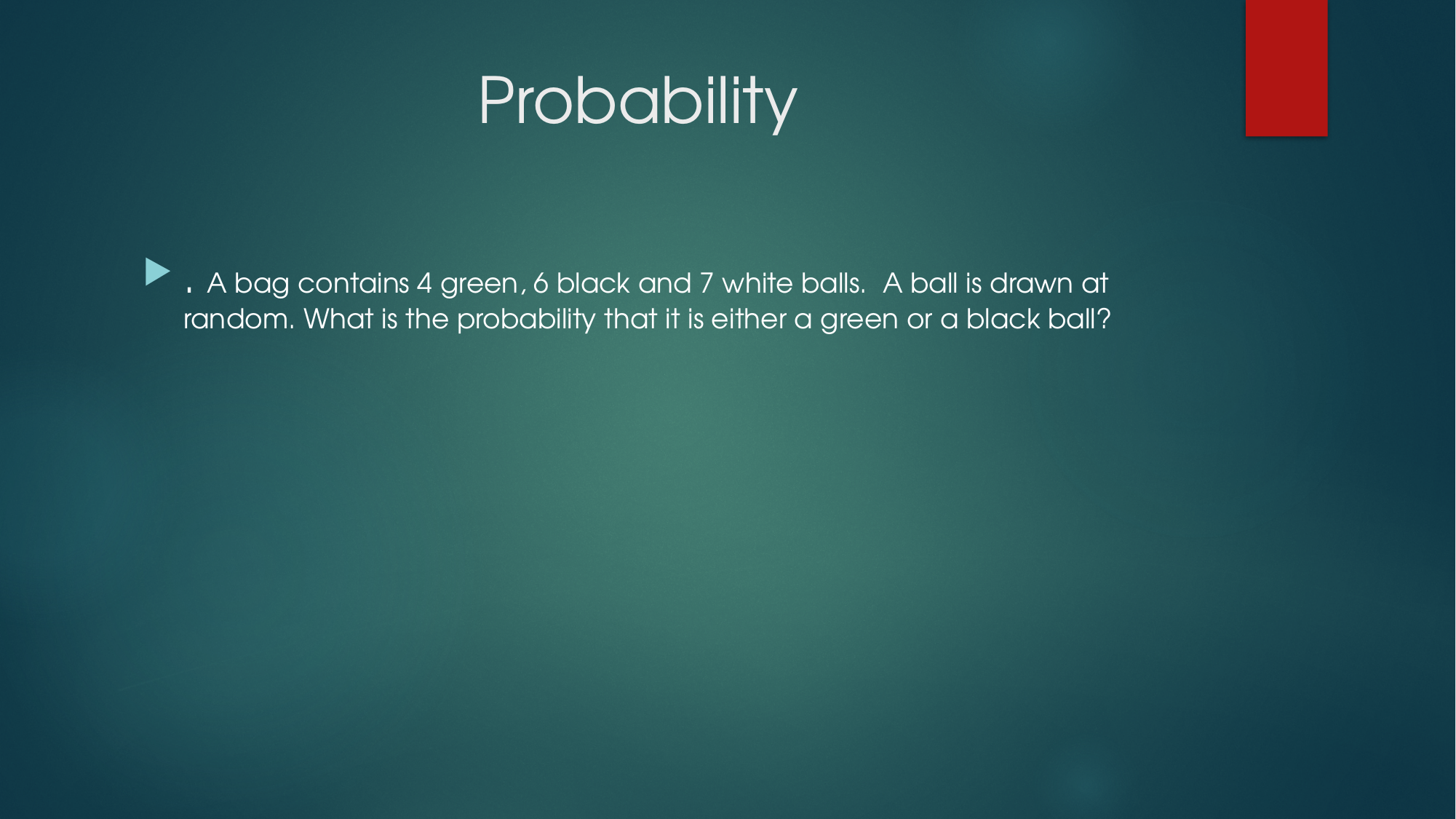

# Probability
. A bag contains 4 green, 6 black and 7 white balls.  A ball is drawn at random. What is the probability that it is either a green or a black ball?